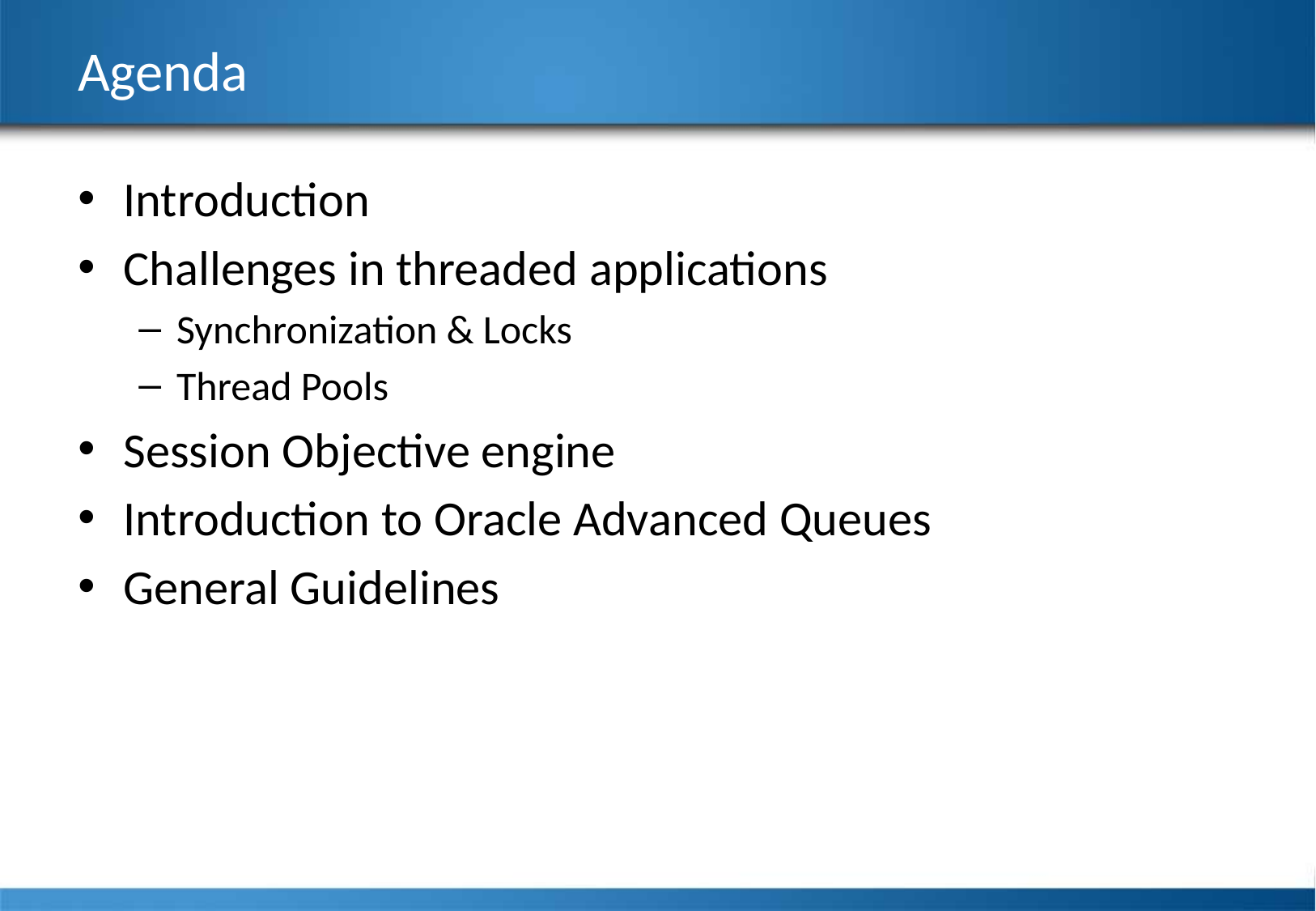

# Agenda
Introduction
Challenges in threaded applications
Synchronization & Locks
Thread Pools
Session Objective engine
Introduction to Oracle Advanced Queues
General Guidelines